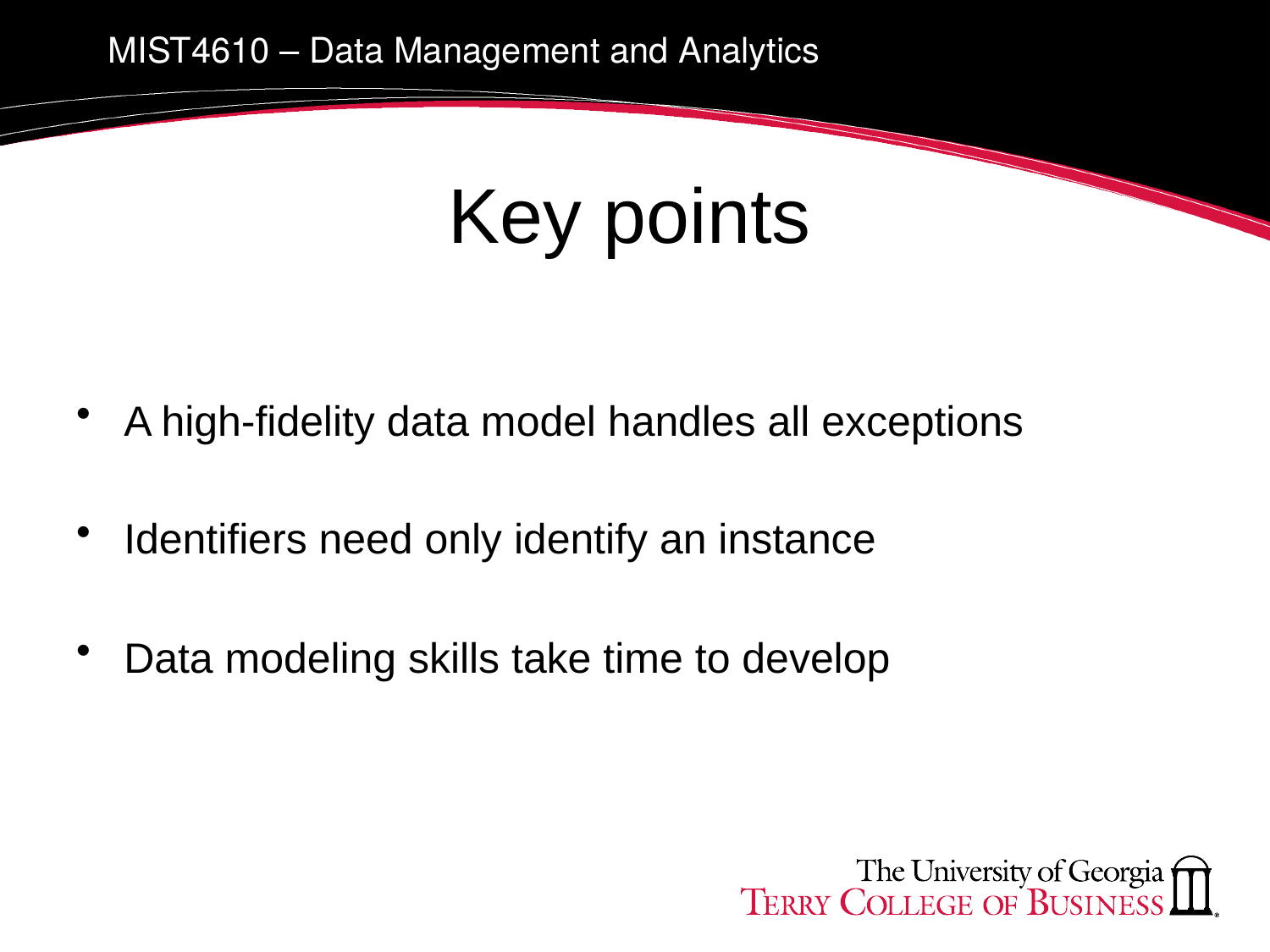

# Key points
A high-fidelity data model handles all exceptions

Identifiers need only identify an instance

Data modeling skills take time to develop